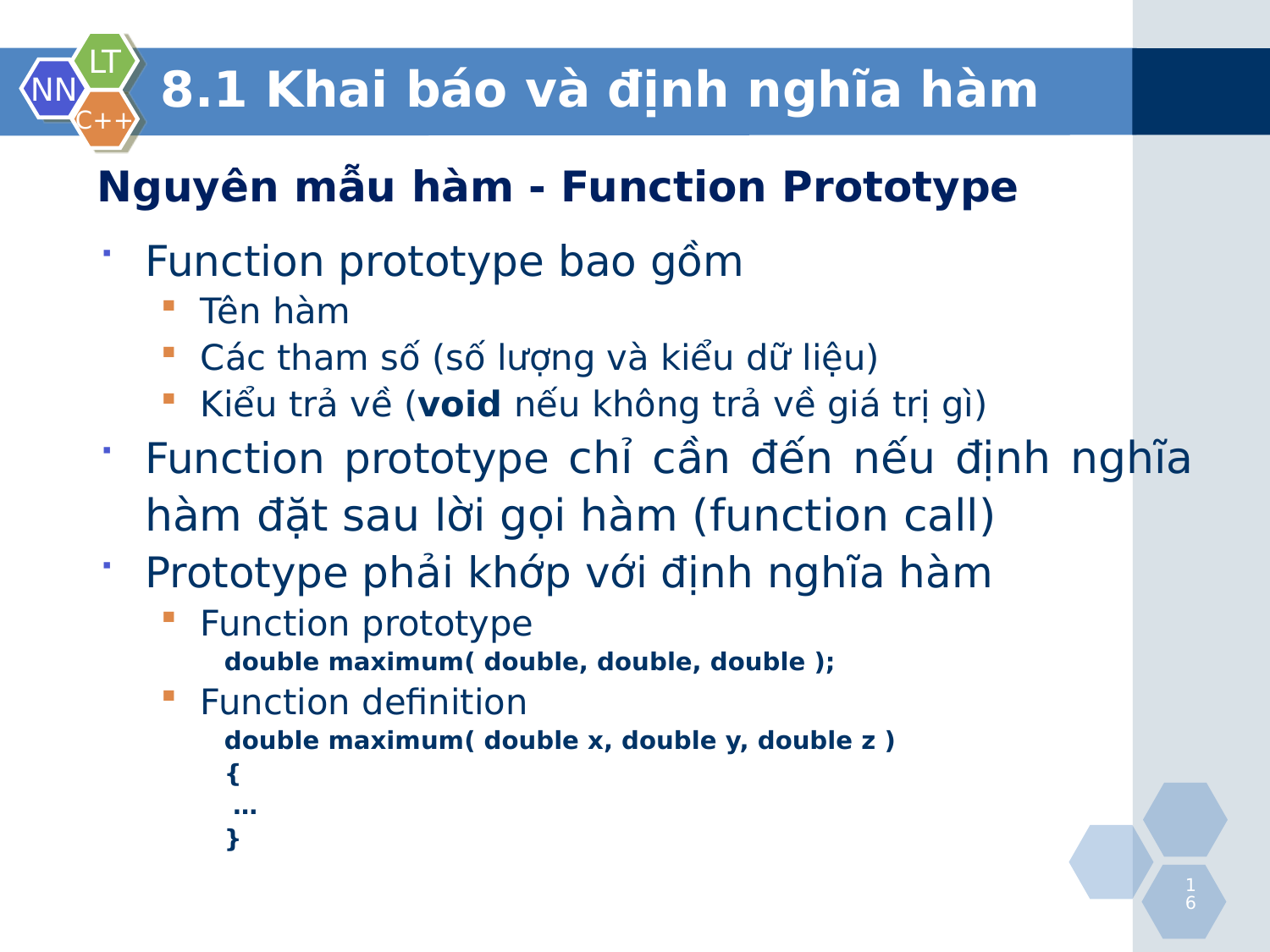

8.1 Khai báo và định nghĩa hàm
Nguyên mẫu hàm - Function Prototype
Function prototype bao gồm
Tên hàm
Các tham số (số lượng và kiểu dữ liệu)
Kiểu trả về (void nếu không trả về giá trị gì)
Function prototype chỉ cần đến nếu định nghĩa hàm đặt sau lời gọi hàm (function call)
Prototype phải khớp với định nghĩa hàm
Function prototype
double maximum( double, double, double );
Function definition
double maximum( double x, double y, double z )
{
 …
}
16